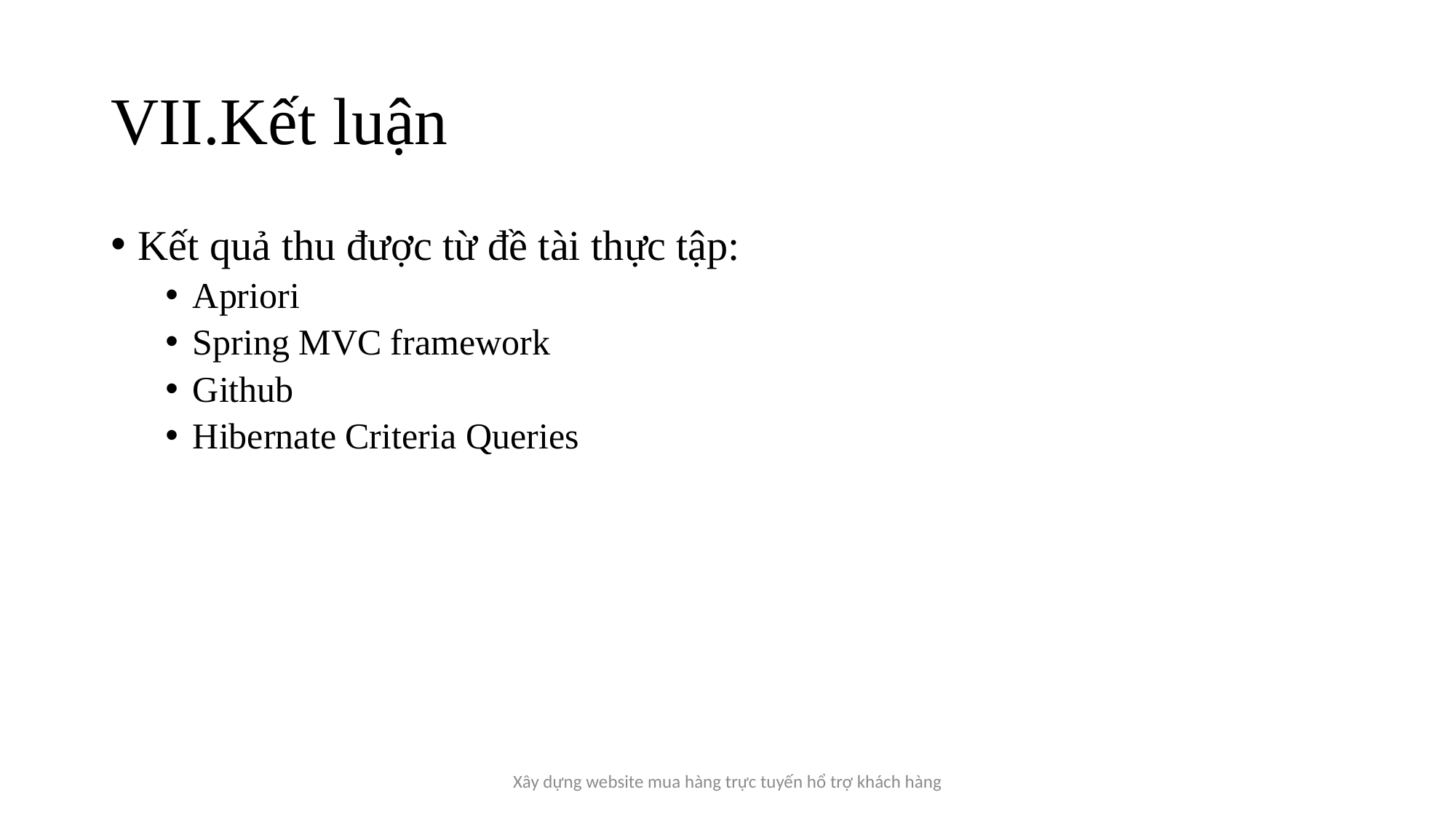

# Kết luận
Kết quả thu được từ đề tài thực tập:
Apriori
Spring MVC framework
Github
Hibernate Criteria Queries

Xây dựng website mua hàng trực tuyến hổ trợ khách hàng